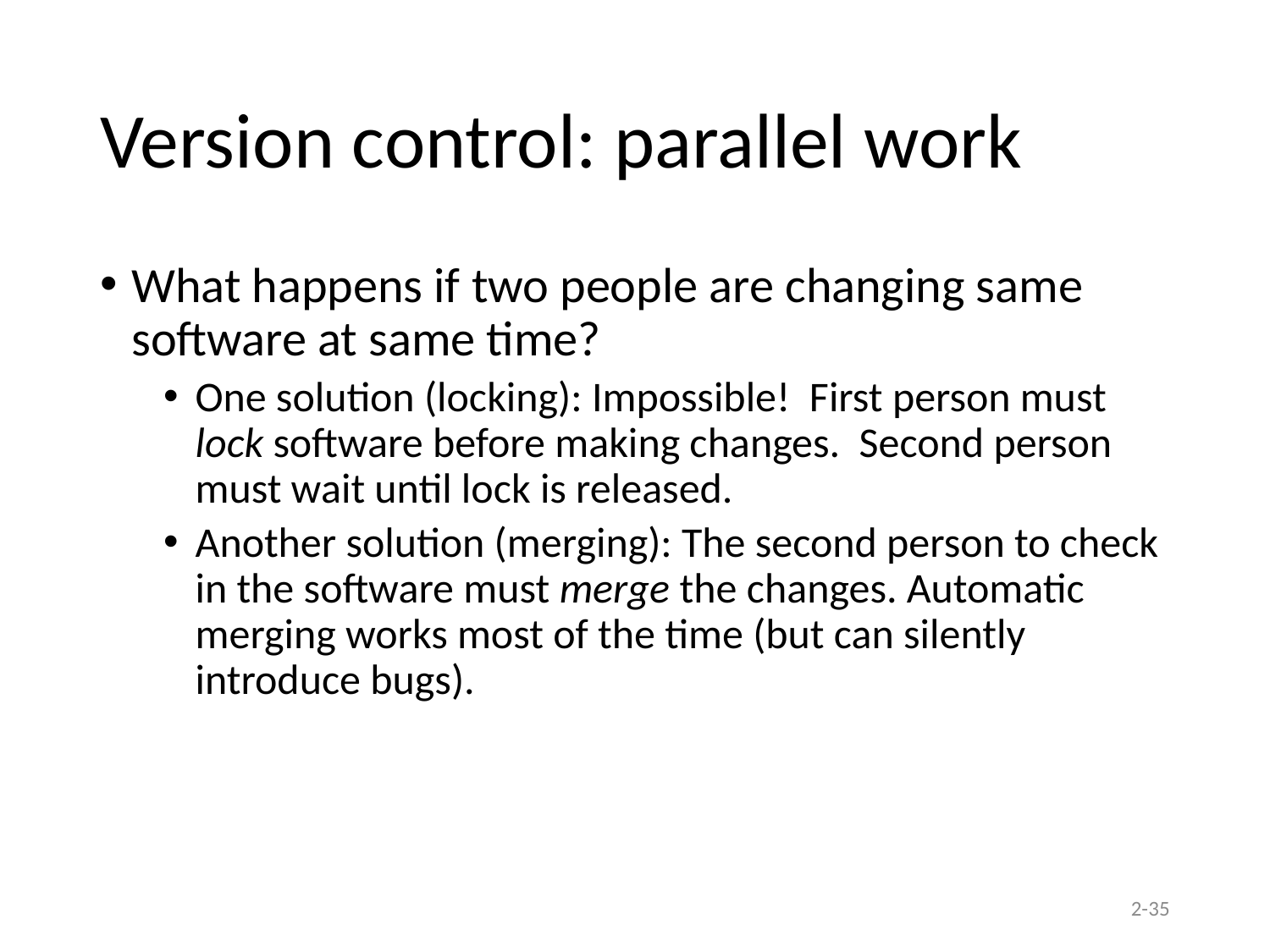

# Version control: parallel work
What happens if two people are changing same software at same time?
One solution (locking): Impossible!  First person must lock software before making changes.  Second person must wait until lock is released.
Another solution (merging): The second person to check in the software must merge the changes. Automatic merging works most of the time (but can silently introduce bugs).
2-35